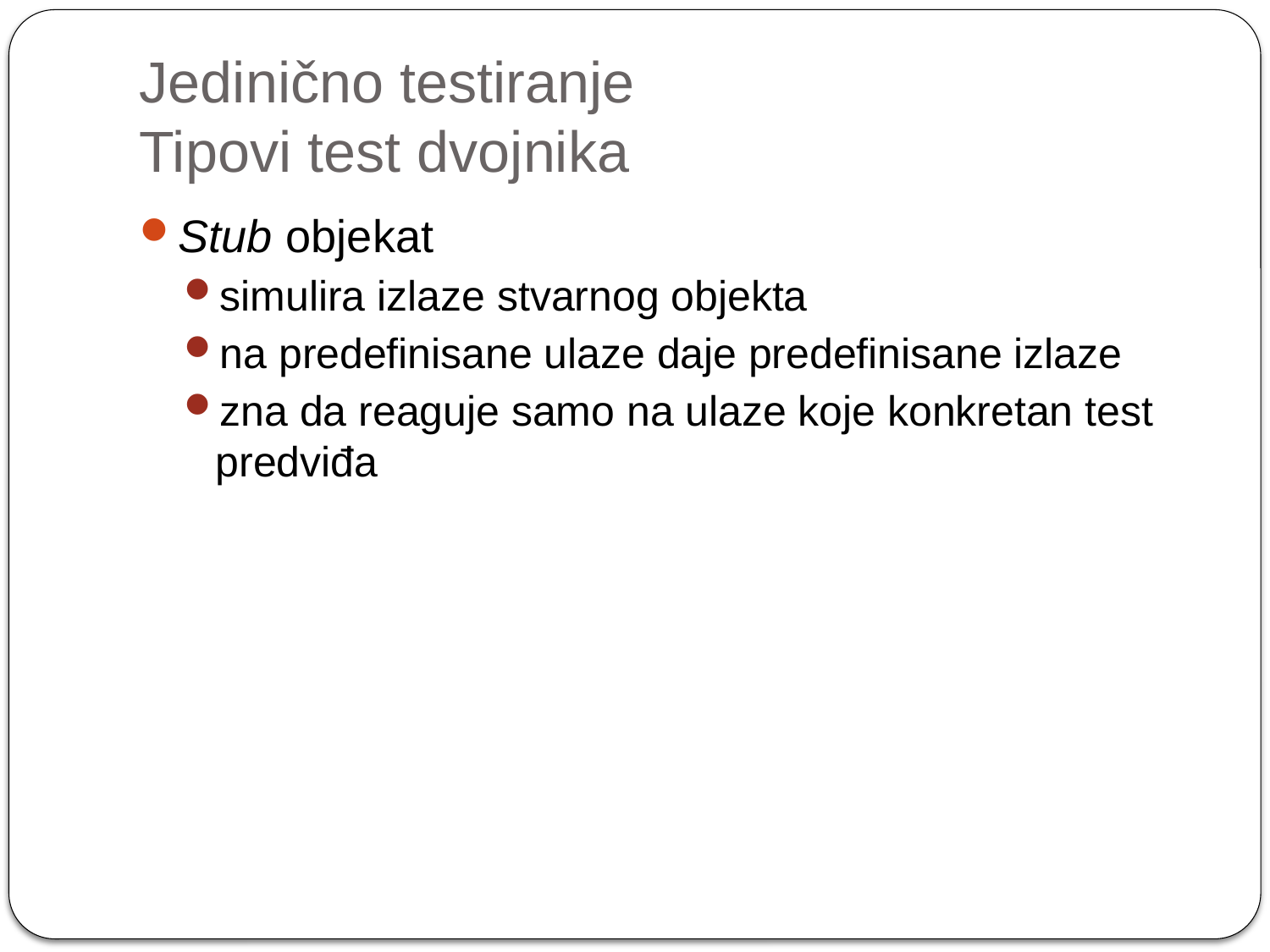

# Jedinično testiranje Tipovi test dvojnika
Stub objekat
simulira izlaze stvarnog objekta
na predefinisane ulaze daje predefinisane izlaze
zna da reaguje samo na ulaze koje konkretan test predviđa